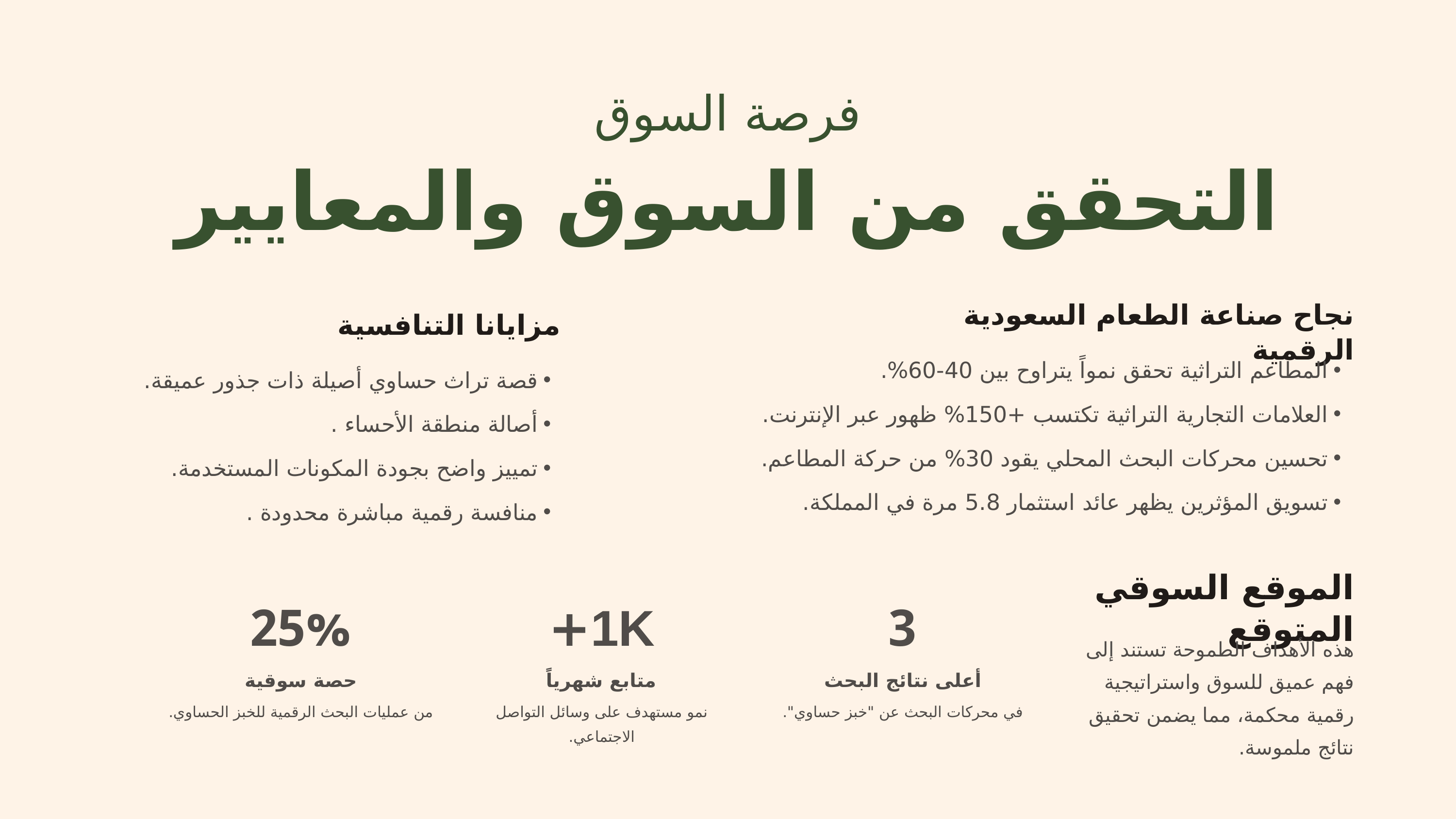

فرصة السوق
التحقق من السوق والمعايير
نجاح صناعة الطعام السعودية الرقمية
مزايانا التنافسية
المطاعم التراثية تحقق نمواً يتراوح بين 40-60%.
قصة تراث حساوي أصيلة ذات جذور عميقة.
العلامات التجارية التراثية تكتسب +150% ظهور عبر الإنترنت.
أصالة منطقة الأحساء .
تحسين محركات البحث المحلي يقود 30% من حركة المطاعم.
تمييز واضح بجودة المكونات المستخدمة.
تسويق المؤثرين يظهر عائد استثمار 5.8 مرة في المملكة.
منافسة رقمية مباشرة محدودة .
الموقع السوقي المتوقع
25%
1K+
3
هذه الأهداف الطموحة تستند إلى فهم عميق للسوق واستراتيجية رقمية محكمة، مما يضمن تحقيق نتائج ملموسة.
حصة سوقية
متابع شهرياً
أعلى نتائج البحث
من عمليات البحث الرقمية للخبز الحساوي.
نمو مستهدف على وسائل التواصل الاجتماعي.
في محركات البحث عن "خبز حساوي".